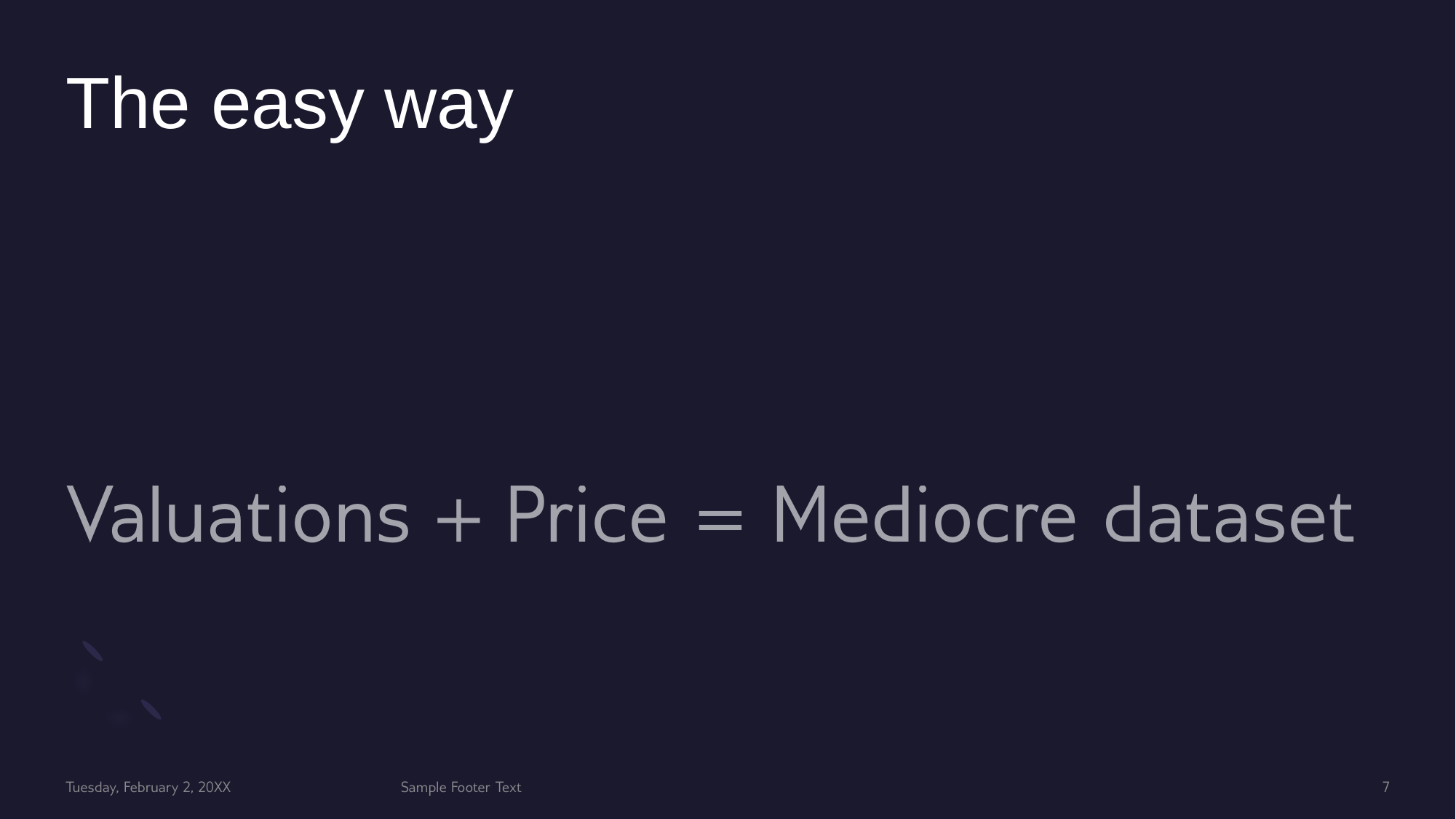

# The easy way

Valuations + Price = Mediocre dataset
Tuesday, February 2, 20XX
Sample Footer Text
7